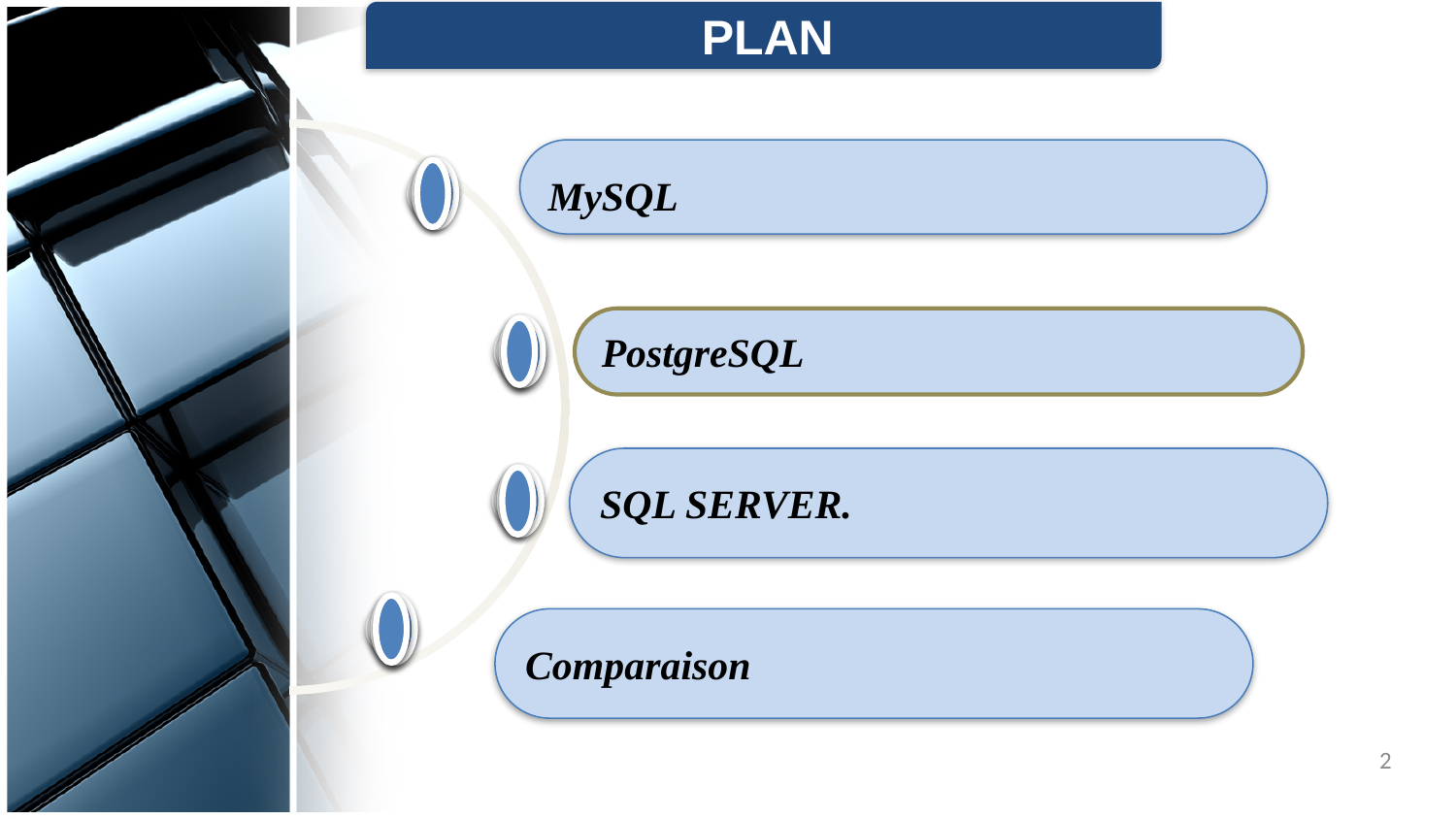

PLAN

MySQL

PostgreSQL

SQL SERVER.

Comparaison
2